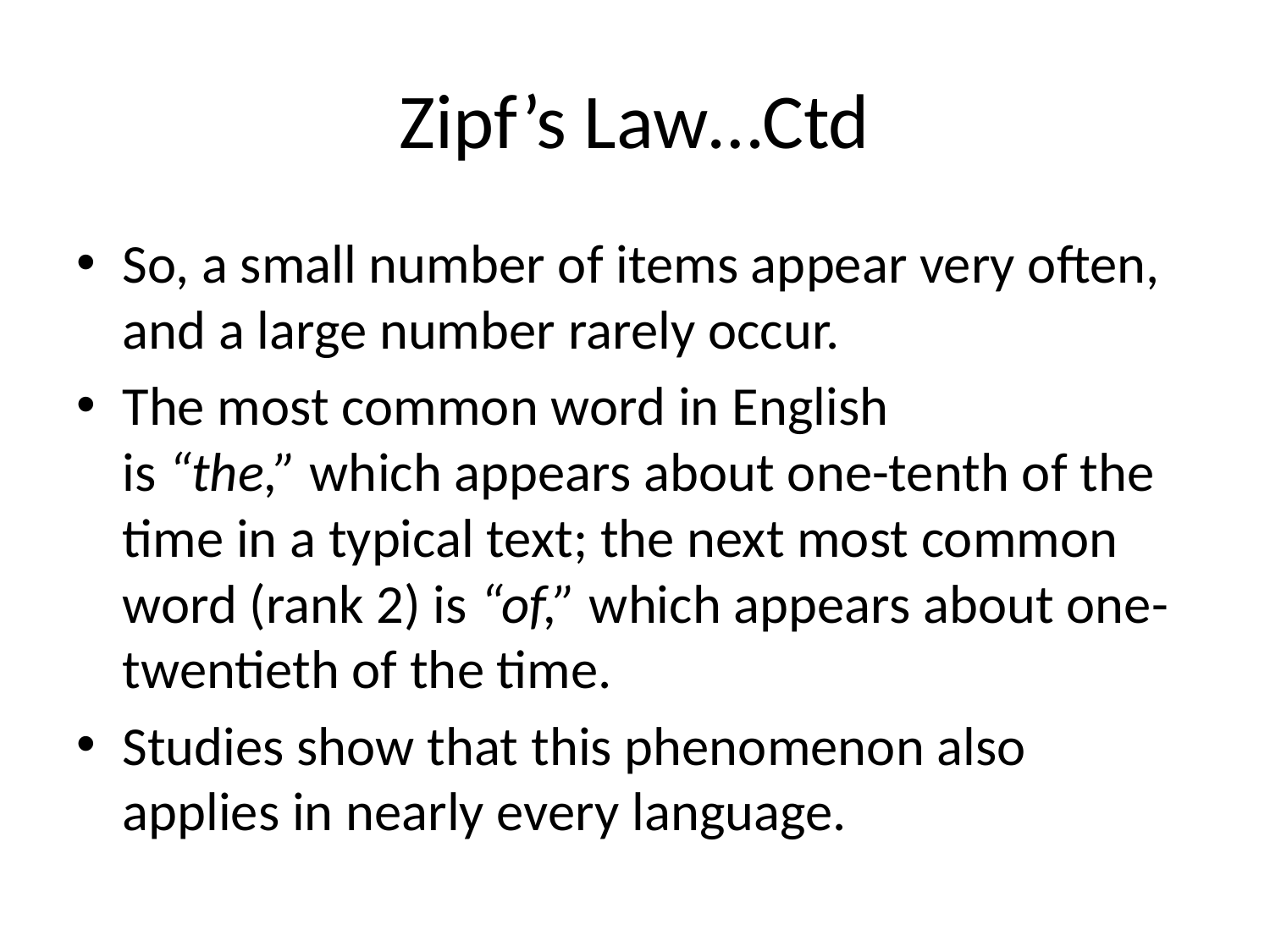

# Zipf’s Law…Ctd
So, a small number of items appear very often, and a large number rarely occur.
The most common word in English is “the,” which appears about one-tenth of the time in a typical text; the next most common word (rank 2) is “of,” which appears about one-twentieth of the time.
Studies show that this phenomenon also applies in nearly every language.